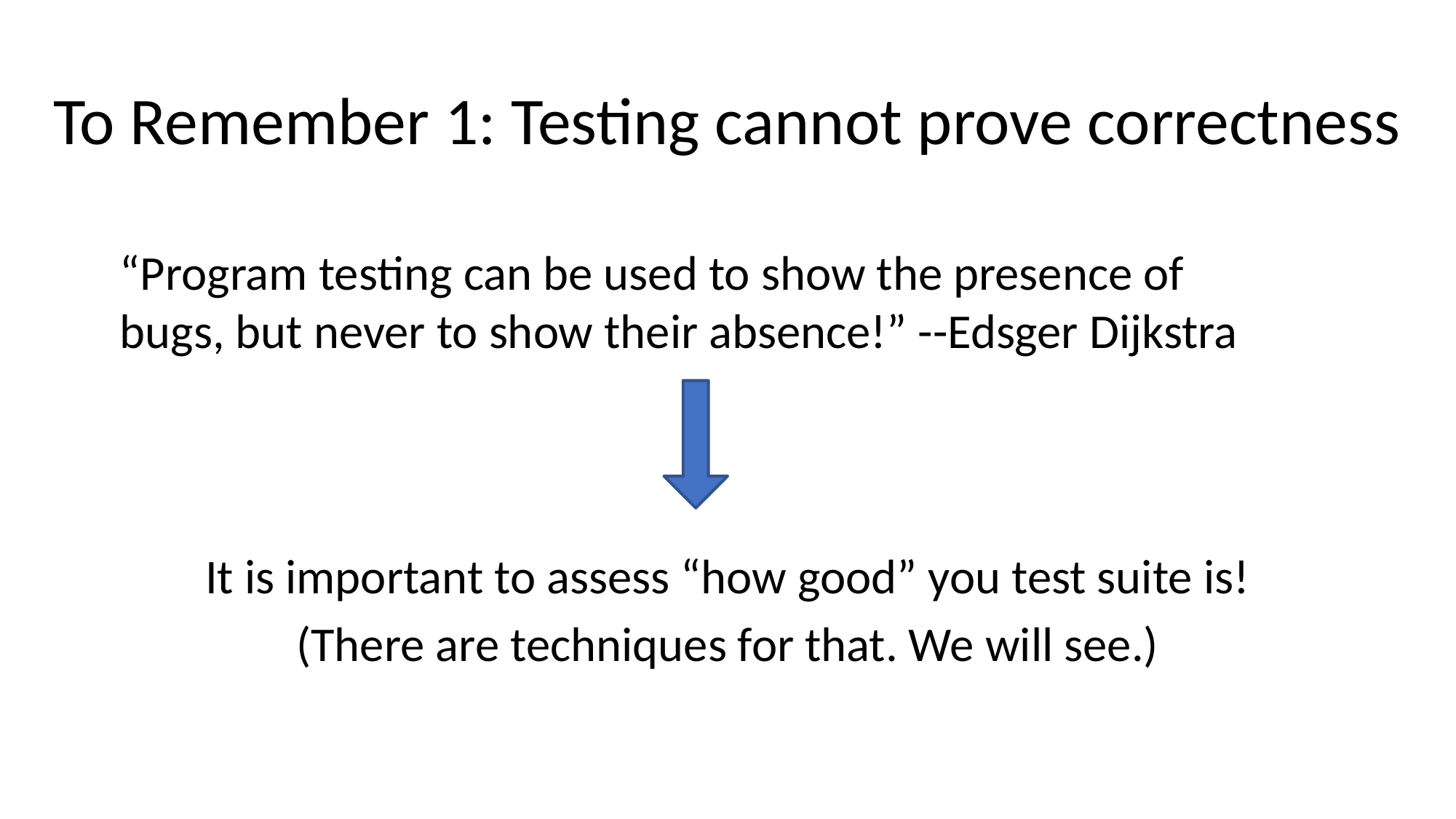

To Remember 1: Testing cannot prove correctness
“Program testing can be used to show the presence of bugs, but never to show their absence!” --Edsger Dijkstra

It is important to assess “how good” you test suite is!
(There are techniques for that. We will see.)